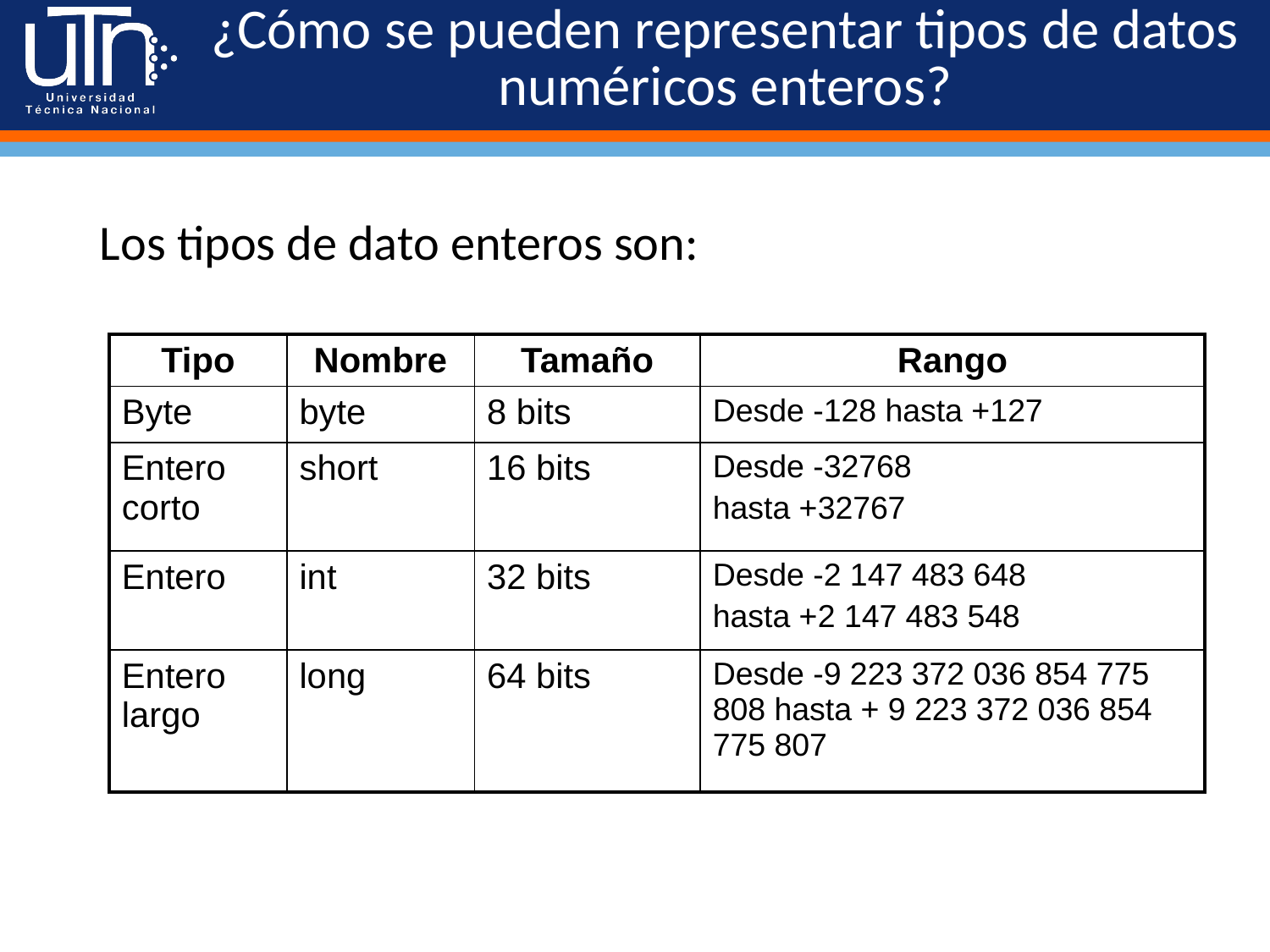

# ¿Cómo se pueden representar tipos de datos numéricos enteros?
Los tipos de dato enteros son:
| Tipo | Nombre | Tamaño | Rango |
| --- | --- | --- | --- |
| Byte | byte | 8 bits | Desde -128 hasta +127 |
| Entero corto | short | 16 bits | Desde -32768 hasta +32767 |
| Entero | int | 32 bits | Desde -2 147 483 648 hasta +2 147 483 548 |
| Entero largo | long | 64 bits | Desde -9 223 372 036 854 775 808 hasta + 9 223 372 036 854 775 807 |